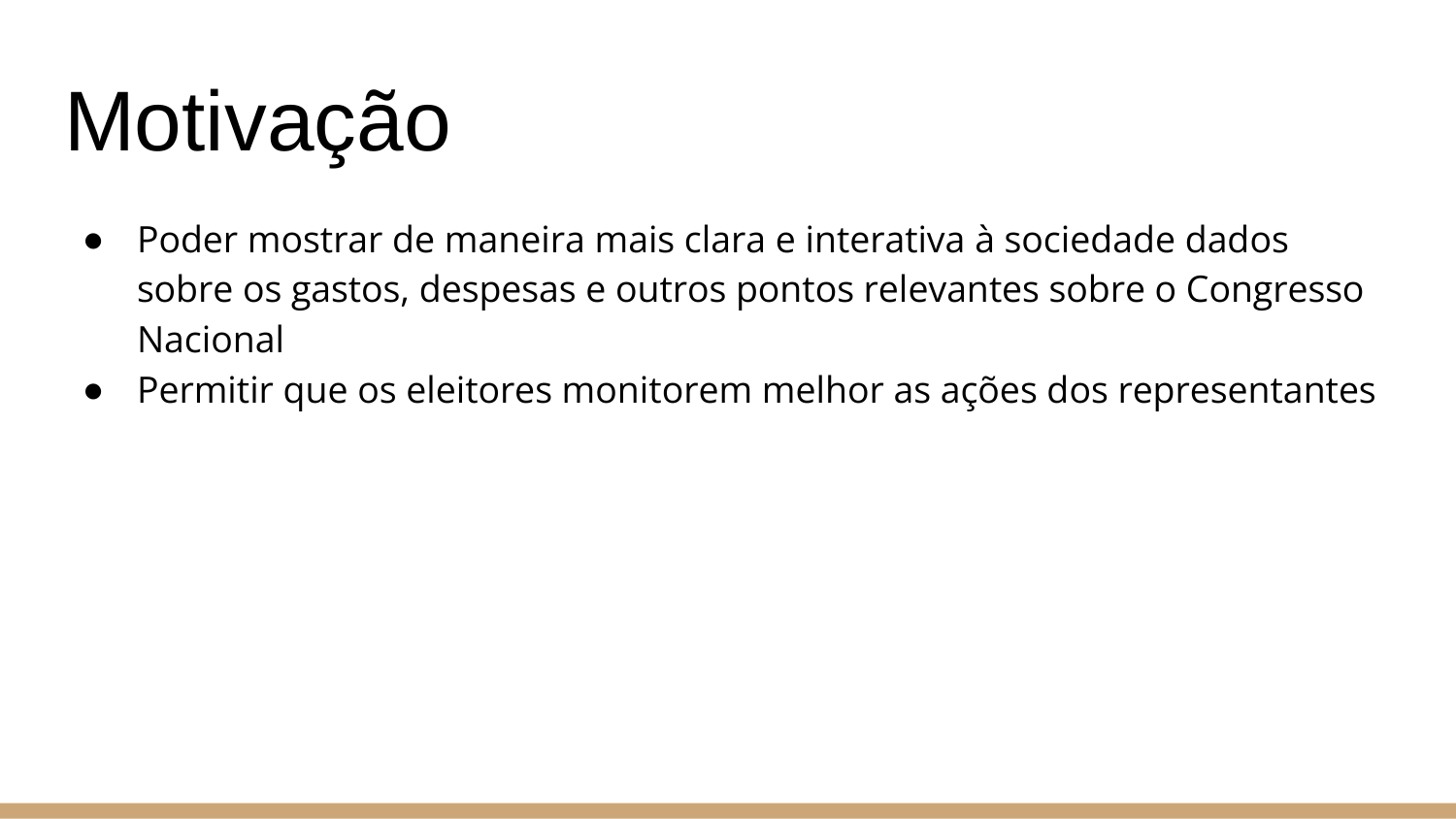

# Motivação
Poder mostrar de maneira mais clara e interativa à sociedade dados sobre os gastos, despesas e outros pontos relevantes sobre o Congresso Nacional
Permitir que os eleitores monitorem melhor as ações dos representantes